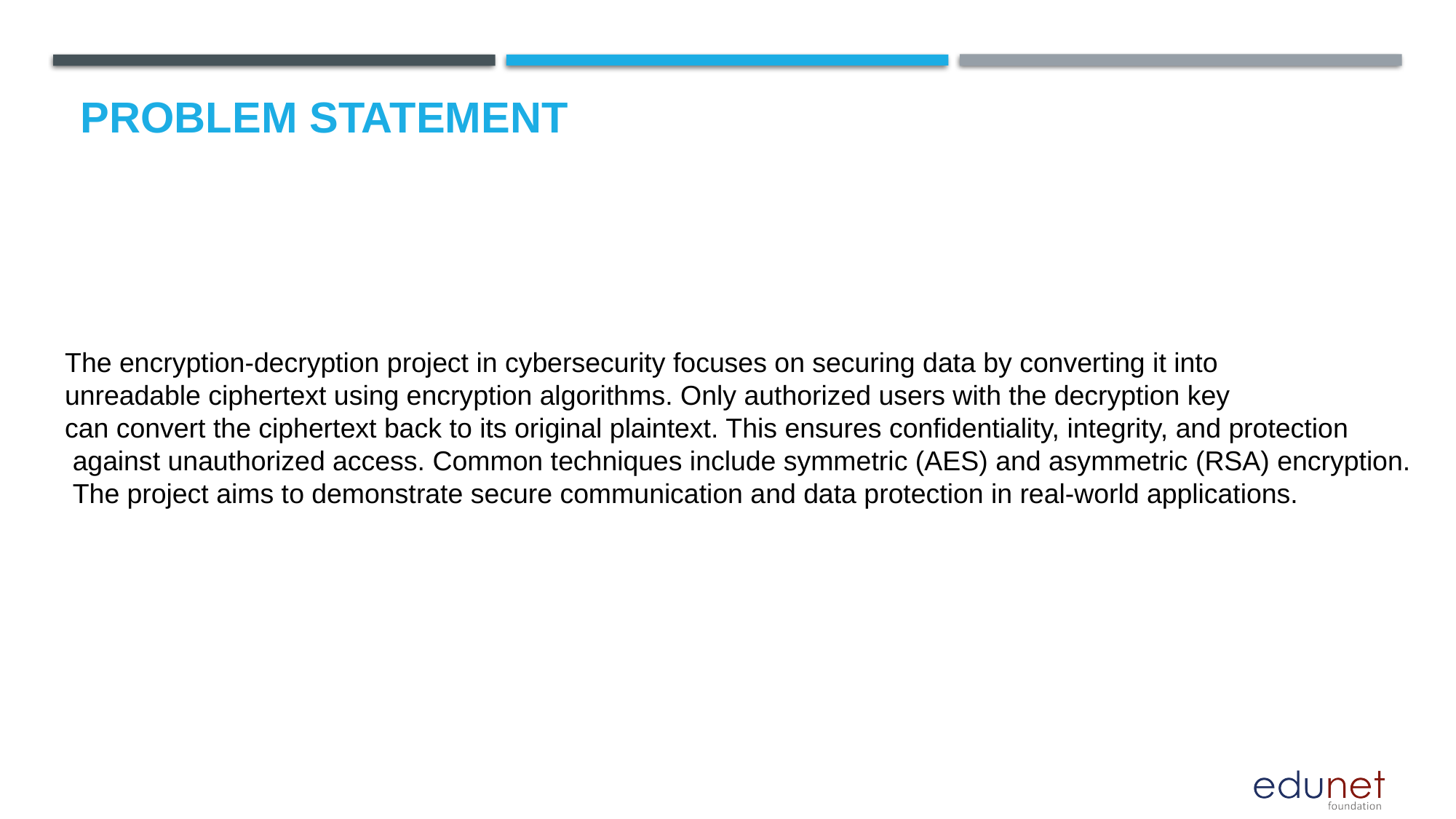

# Problem Statement
The encryption-decryption project in cybersecurity focuses on securing data by converting it into
unreadable ciphertext using encryption algorithms. Only authorized users with the decryption key
can convert the ciphertext back to its original plaintext. This ensures confidentiality, integrity, and protection
 against unauthorized access. Common techniques include symmetric (AES) and asymmetric (RSA) encryption.
 The project aims to demonstrate secure communication and data protection in real-world applications.